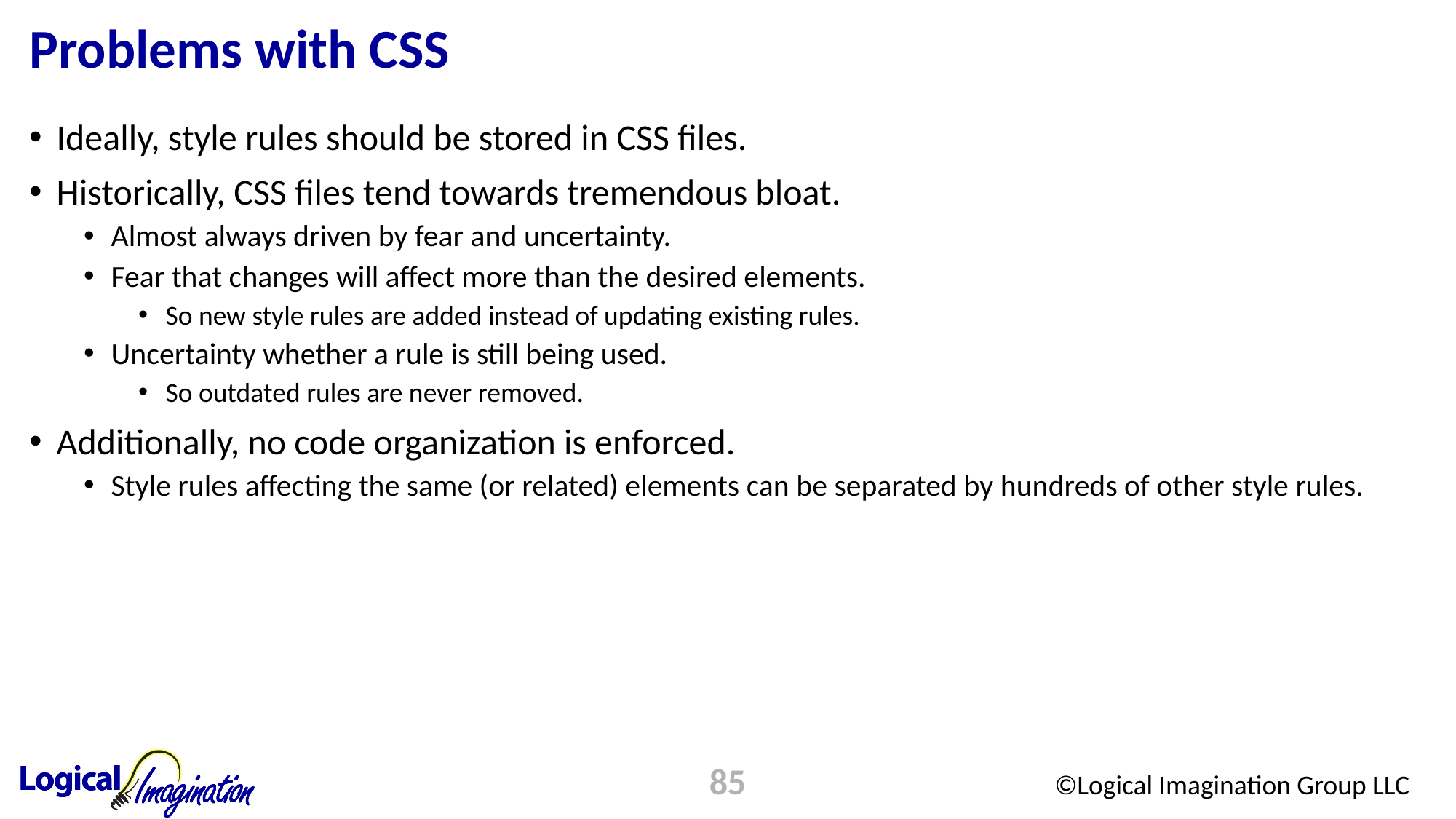

# Problems with CSS
Ideally, style rules should be stored in CSS files.
Historically, CSS files tend towards tremendous bloat.
Almost always driven by fear and uncertainty.
Fear that changes will affect more than the desired elements.
So new style rules are added instead of updating existing rules.
Uncertainty whether a rule is still being used.
So outdated rules are never removed.
Additionally, no code organization is enforced.
Style rules affecting the same (or related) elements can be separated by hundreds of other style rules.

85